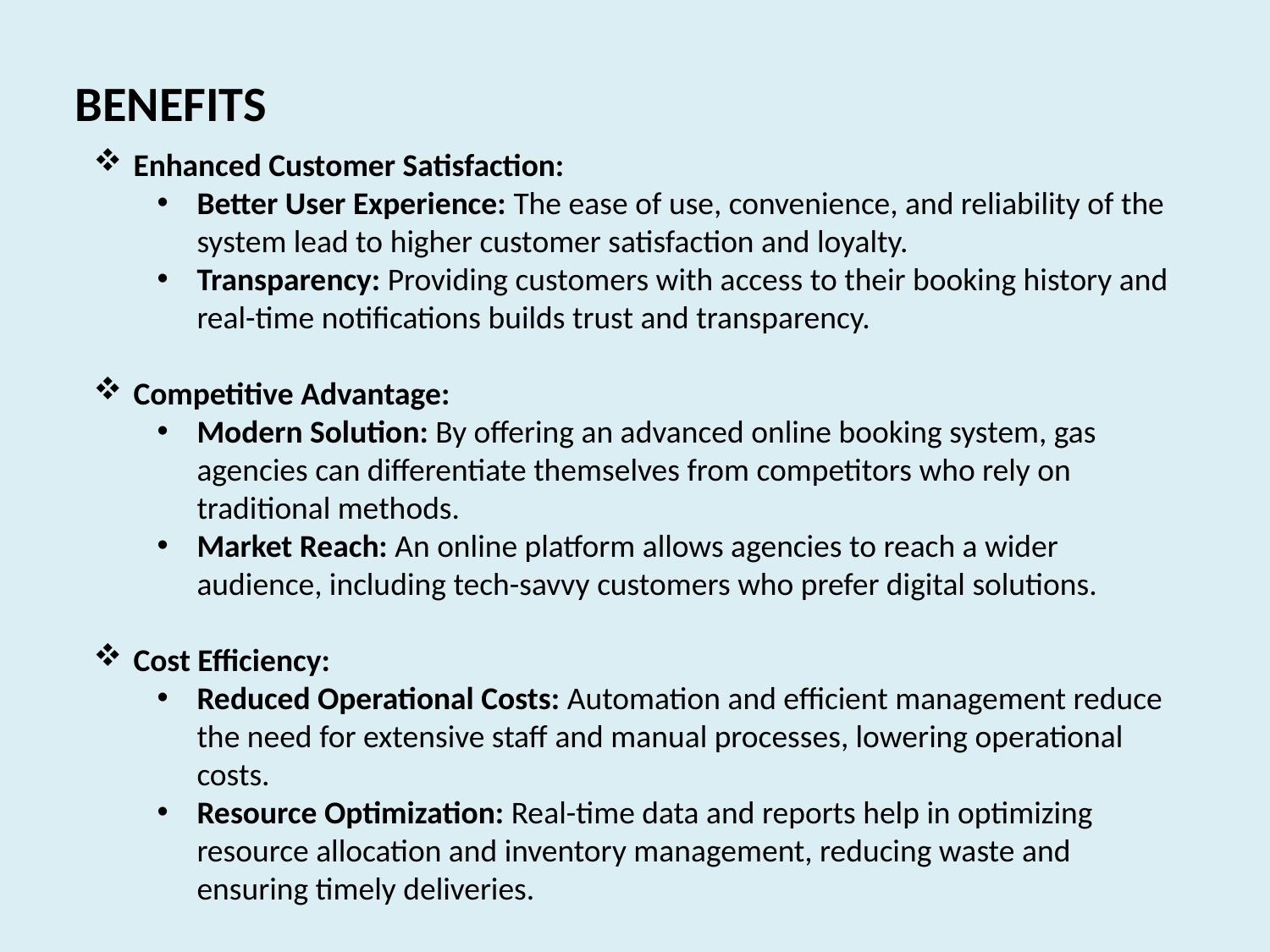

BENEFITS
Enhanced Customer Satisfaction:
Better User Experience: The ease of use, convenience, and reliability of the system lead to higher customer satisfaction and loyalty.
Transparency: Providing customers with access to their booking history and real-time notifications builds trust and transparency.

Competitive Advantage:
Modern Solution: By offering an advanced online booking system, gas agencies can differentiate themselves from competitors who rely on traditional methods.
Market Reach: An online platform allows agencies to reach a wider audience, including tech-savvy customers who prefer digital solutions.

Cost Efficiency:
Reduced Operational Costs: Automation and efficient management reduce the need for extensive staff and manual processes, lowering operational costs.
Resource Optimization: Real-time data and reports help in optimizing resource allocation and inventory management, reducing waste and ensuring timely deliveries.